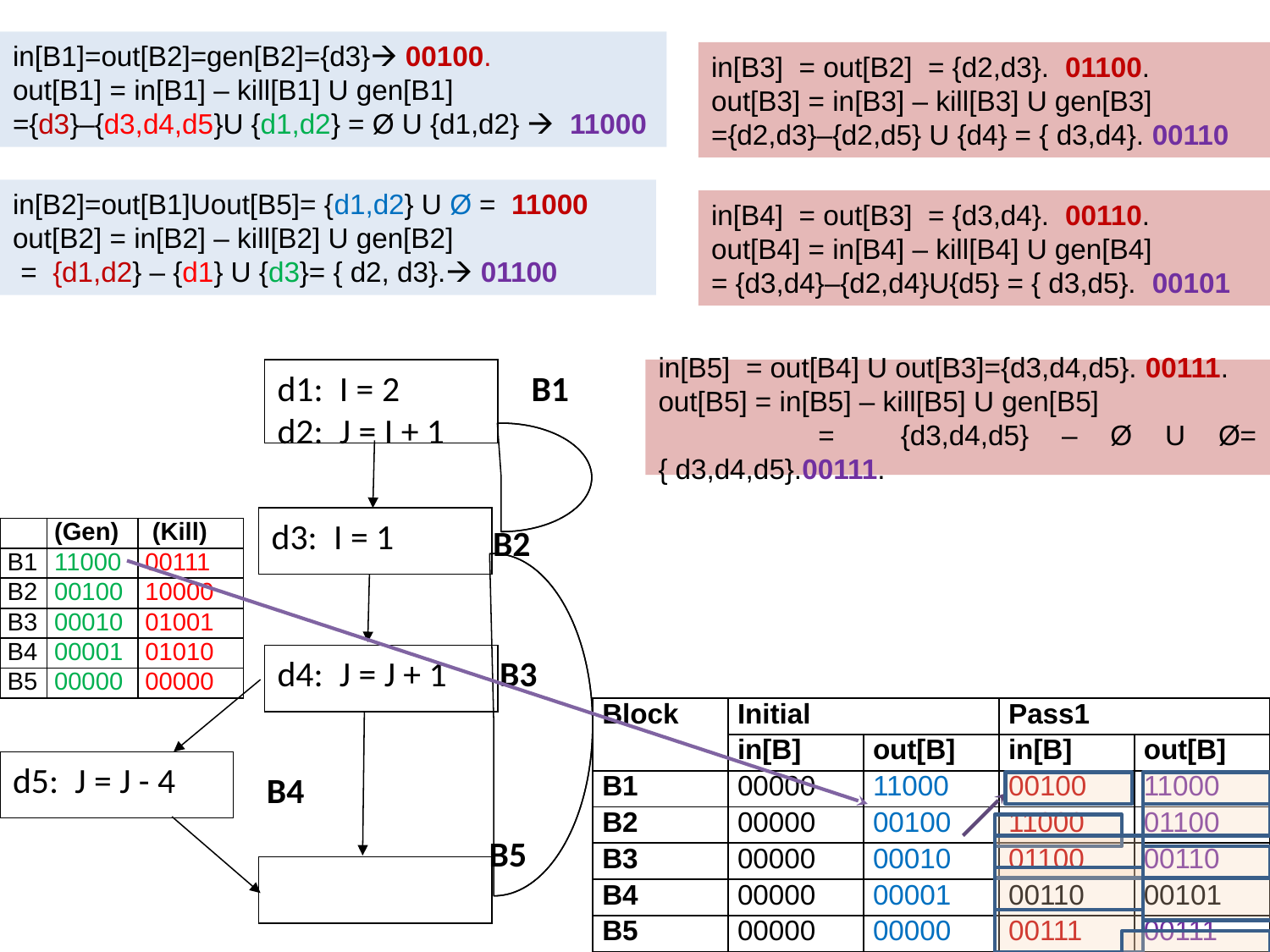

in[B1]=out[B2]=gen[B2]={d3}🡪 00100.
out[B1] = in[B1] – kill[B1] U gen[B1]
={d3}–{d3,d4,d5}U {d1,d2} = Ø U {d1,d2} 🡪  11000
in[B3]  = out[B2]  = {d2,d3}.  01100.
out[B3] = in[B3] – kill[B3] U gen[B3]
={d2,d3}–{d2,d5} U {d4} = { d3,d4}. 00110
in[B2]=out[B1]Uout[B5]= {d1,d2} U Ø =  11000
out[B2] = in[B2] – kill[B2] U gen[B2]
 =  {d1,d2} – {d1} U {d3}= { d2, d3}.🡪 01100
in[B4]  = out[B3]  = {d3,d4}.  00110.
out[B4] = in[B4] – kill[B4] U gen[B4]
= {d3,d4}–{d2,d4}U{d5} = { d3,d5}.  00101
d1:  I = 2
d2:  J = I + 1
B1

d3:  I = 1
B2

d4:  J = J + 1
B3
d5:  J = J - 4
B4
B5

in[B5]  = out[B4] U out[B3]={d3,d4,d5}. 00111.
out[B5] = in[B5] – kill[B5] U gen[B5]
	 =  {d3,d4,d5} – Ø U Ø= { d3,d4,d5}.00111.
|  | (Gen) | (Kill) |
| --- | --- | --- |
| B1 | 11000 | 00111 |
| B2 | 00100 | 10000 |
| B3 | 00010 | 01001 |
| B4 | 00001 | 01010 |
| B5 | 00000 | 00000 |
| Block | Initial |  | Pass1 |  |
| --- | --- | --- | --- | --- |
|  | in[B] | out[B] | in[B] | out[B] |
| B1 | 00000 | 11000 | 00100 | 11000 |
| B2 | 00000 | 00100 | 11000 | 01100 |
| B3 | 00000 | 00010 | 01100 | 00110 |
| B4 | 00000 | 00001 | 00110 | 00101 |
| B5 | 00000 | 00000 | 00111 | 00111 |